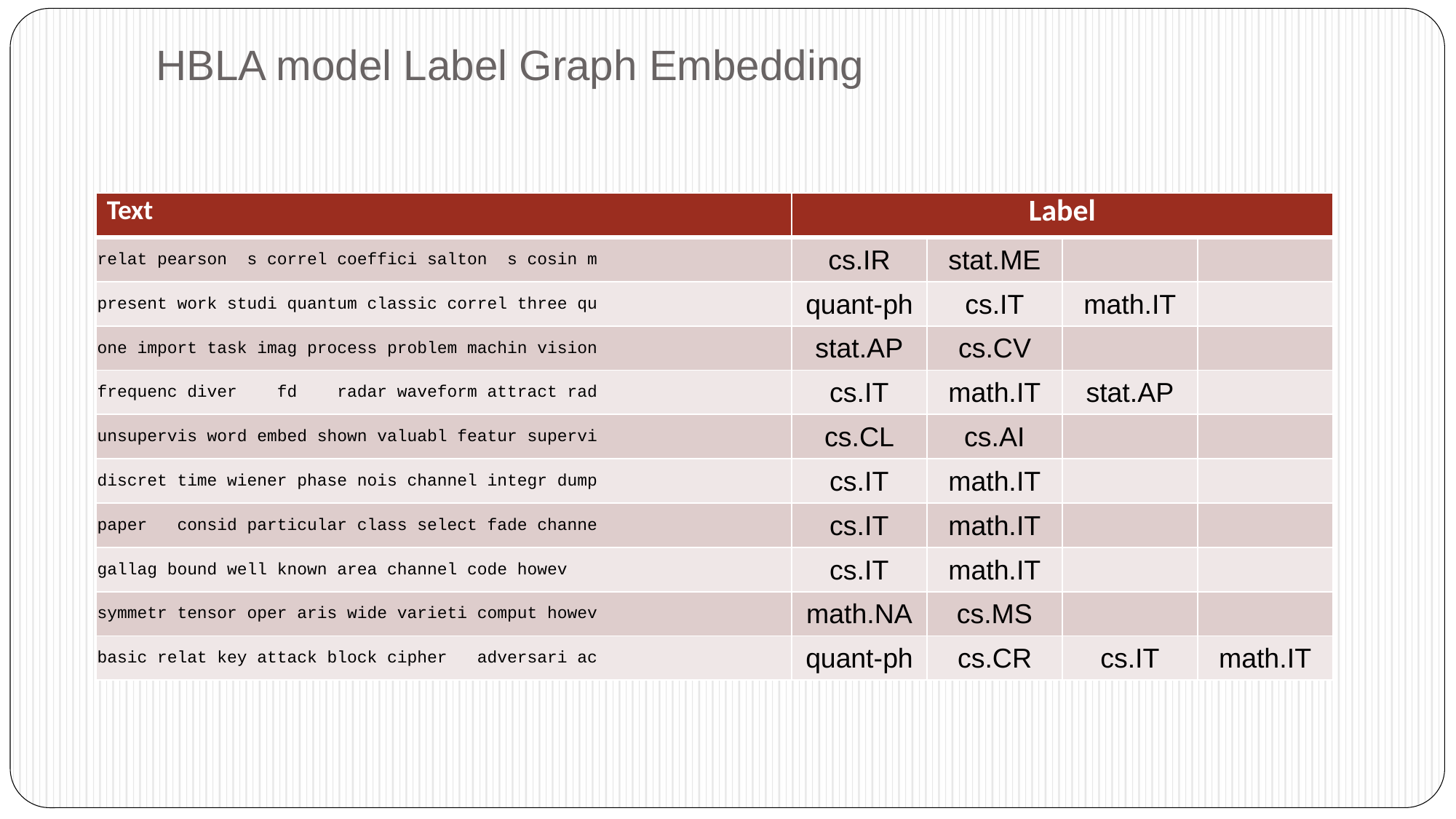

# HBLA model Label Graph Embedding
| Text | Label | Lab |  |  |
| --- | --- | --- | --- | --- |
| relat pearson s correl coeffici salton s cosin m | cs.IR | stat.ME |  |  |
| present work studi quantum classic correl three qu | quant-ph | cs.IT | math.IT |  |
| one import task imag process problem machin vision | stat.AP | cs.CV |  |  |
| frequenc diver fd radar waveform attract rad | cs.IT | math.IT | stat.AP |  |
| unsupervis word embed shown valuabl featur supervi | cs.CL | cs.AI |  |  |
| discret time wiener phase nois channel integr dump | cs.IT | math.IT |  |  |
| paper consid particular class select fade channe | cs.IT | math.IT |  |  |
| gallag bound well known area channel code howev | cs.IT | math.IT |  |  |
| symmetr tensor oper aris wide varieti comput howev | math.NA | cs.MS |  |  |
| basic relat key attack block cipher adversari ac | quant-ph | cs.CR | cs.IT | math.IT |